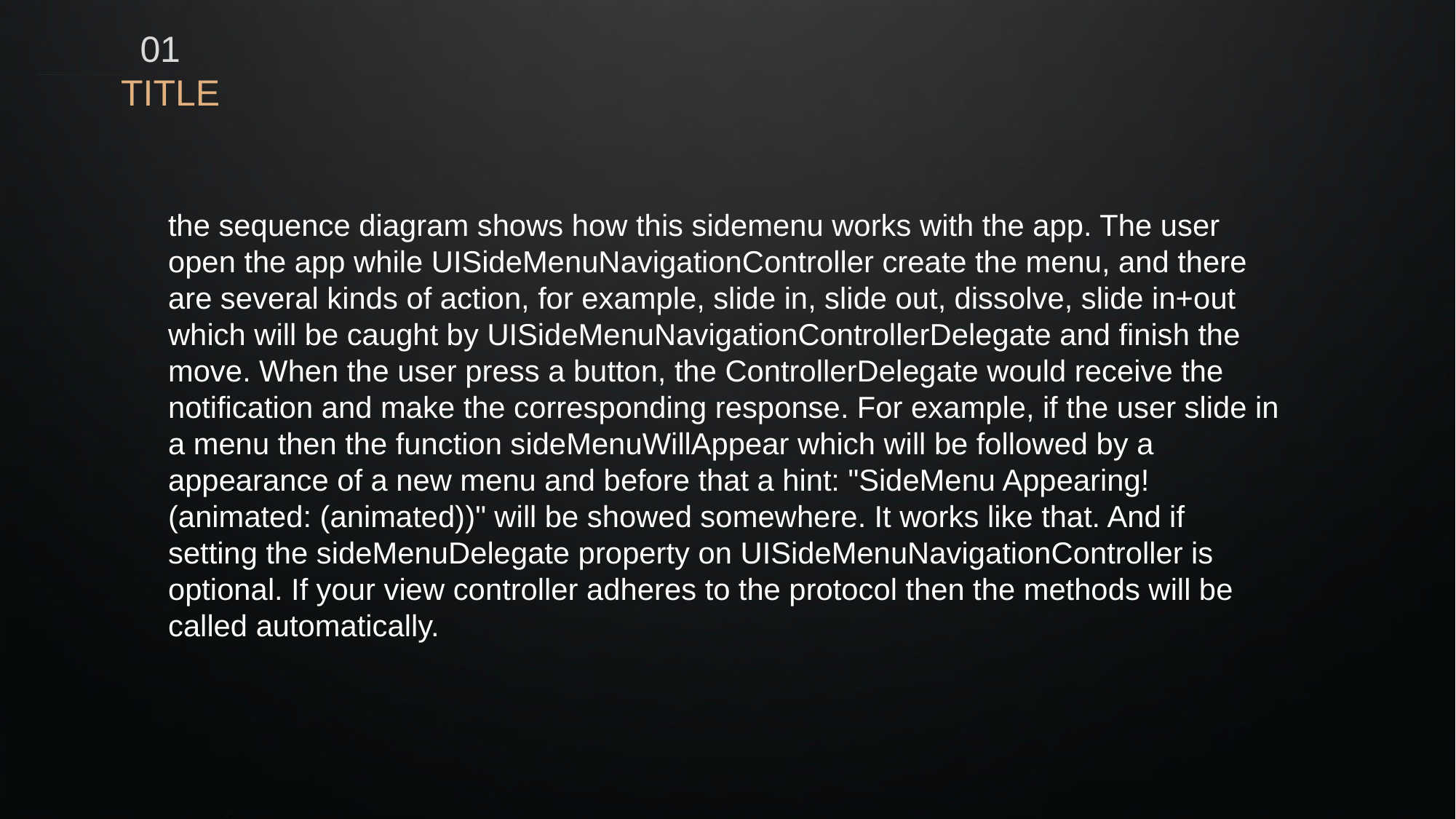

01   TITLE
the sequence diagram shows how this sidemenu works with the app. The user open the app while UISideMenuNavigationController create the menu, and there are several kinds of action, for example, slide in, slide out, dissolve, slide in+out which will be caught by UISideMenuNavigationControllerDelegate and finish the move. When the user press a button, the ControllerDelegate would receive the notification and make the corresponding response. For example, if the user slide in a menu then the function sideMenuWillAppear which will be followed by a appearance of a new menu and before that a hint: "SideMenu Appearing! (animated: (animated))" will be showed somewhere. It works like that. And if setting the sideMenuDelegate property on UISideMenuNavigationController is optional. If your view controller adheres to the protocol then the methods will be called automatically.